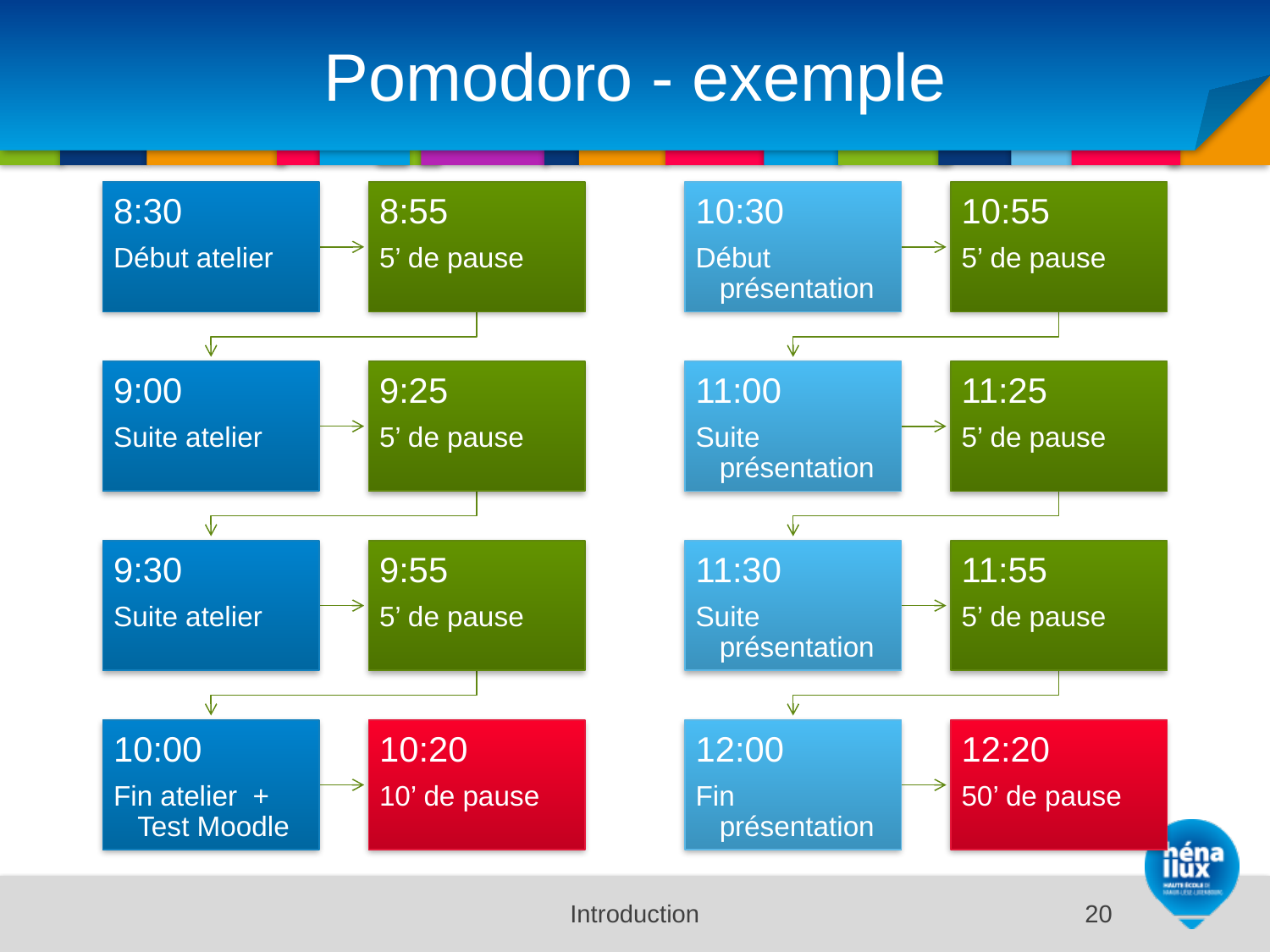

# Pomodoro - exemple

8:30
Début atelier

8:55
5’ de pause

9:00
Suite atelier

9:25
5’ de pause

9:30
Suite atelier

9:55
5’ de pause

10:00
Fin atelier  + Test Moodle
10:20
10’ de pause

10:30
Début présentation

10:55
5’ de pause

11:00
Suite présentation

11:25
5’ de pause

11:30
Suite présentation

11:55
5’ de pause

12:00
Fin présentation
12:20
50’ de pause
Introduction
20